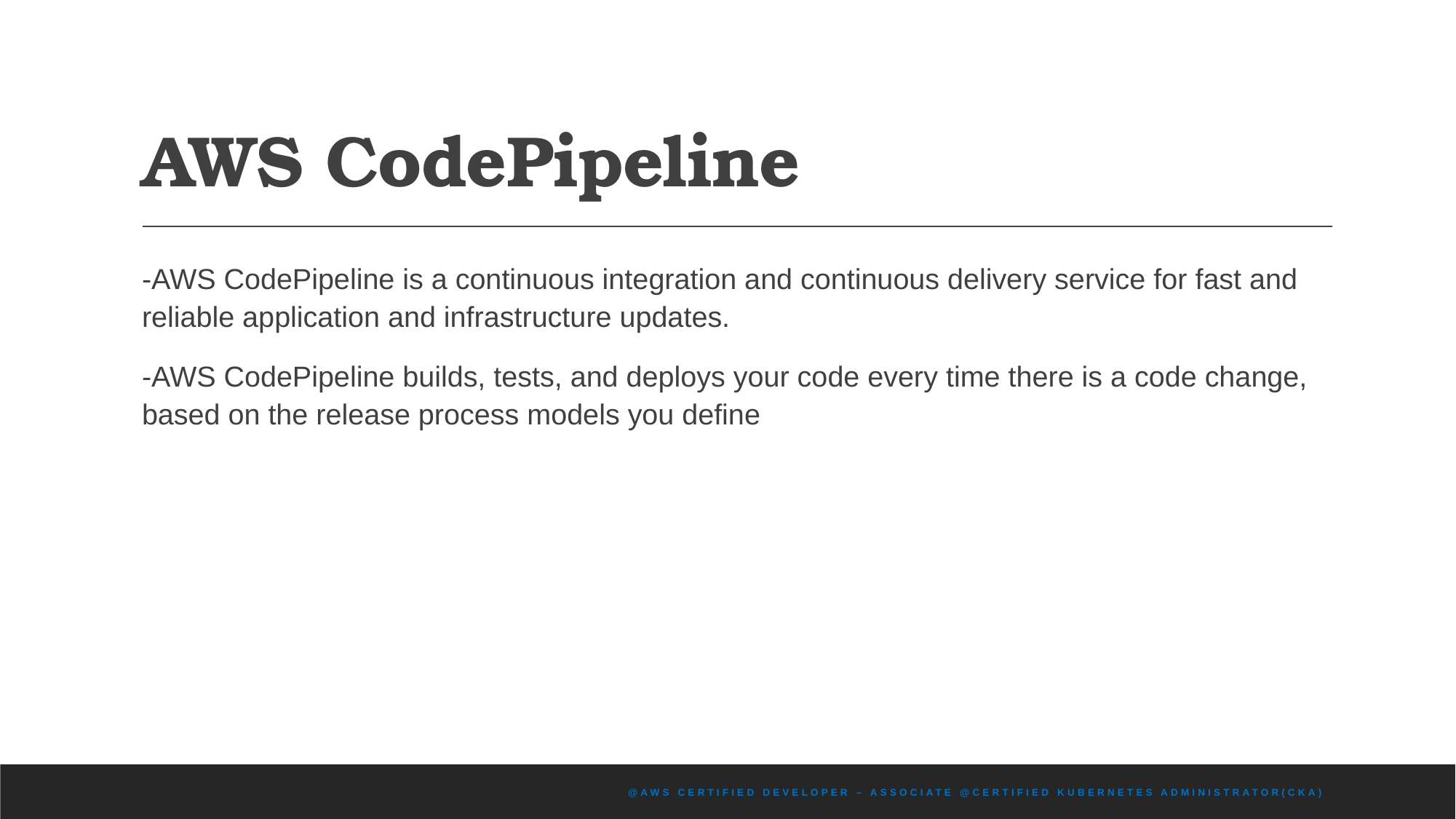

# AWS CodePipeline
-AWS CodePipeline is a continuous integration and continuous delivery service for fast and reliable application and infrastructure updates.
-AWS CodePipeline builds, tests, and deploys your code every time there is a code change, based on the release process models you define
@AWS Certified Developer – Associate @Certified Kubernetes Administrator(CKA)